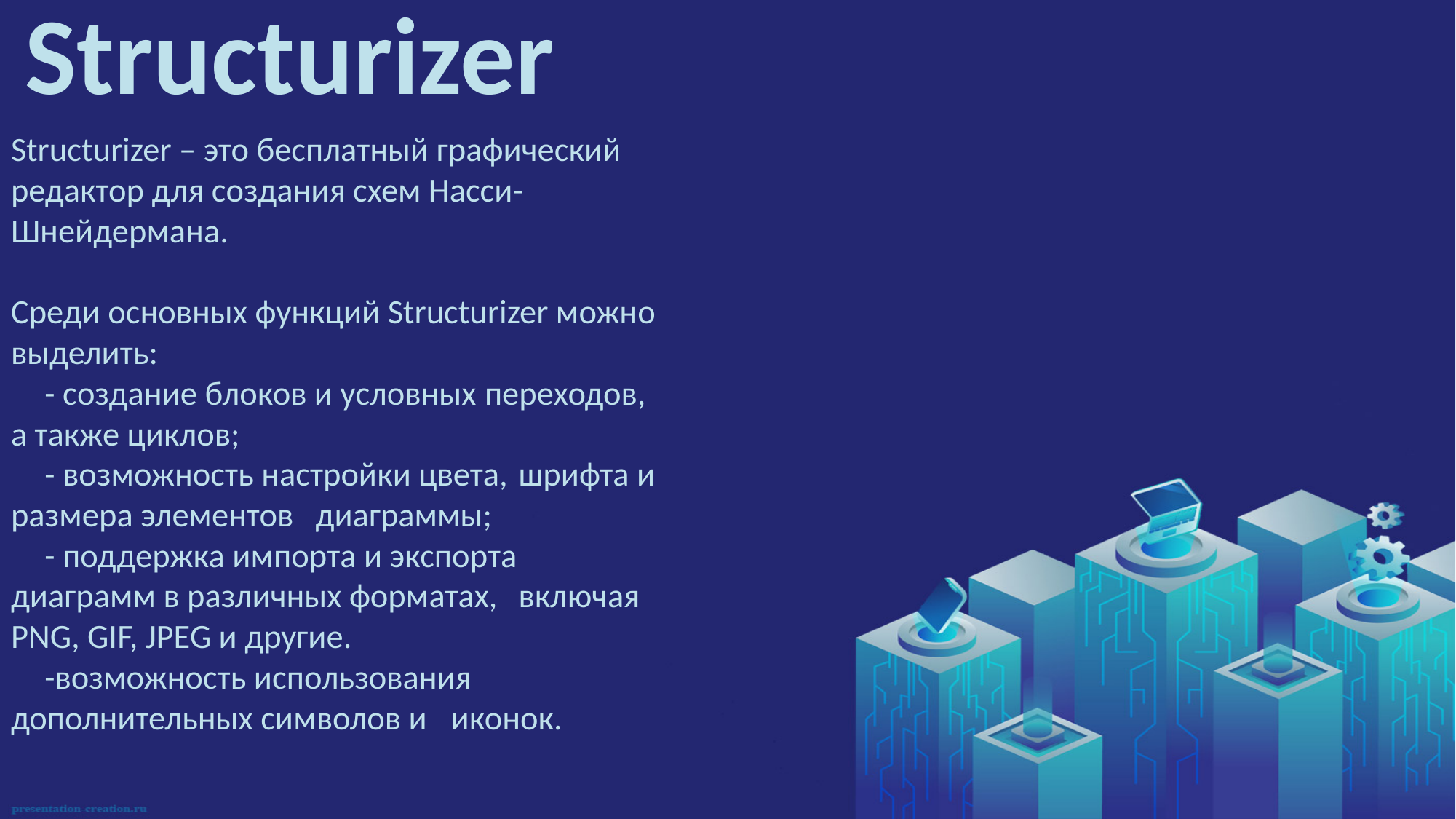

# Structurizer
Structurizer – это бесплатный графический  редактор для создания схем Насси-Шнейдермана.

Среди основных функций Structurizer можно выделить:
	- создание блоков и условных 	переходов, а также циклов;
	- возможность настройки цвета, 	шрифта и размера элементов 	диаграммы;
	- поддержка импорта и экспорта 	диаграмм в различных форматах, 	включая PNG, GIF, JPEG и другие.
	-возможность использования 	дополнительных символов и 	иконок.